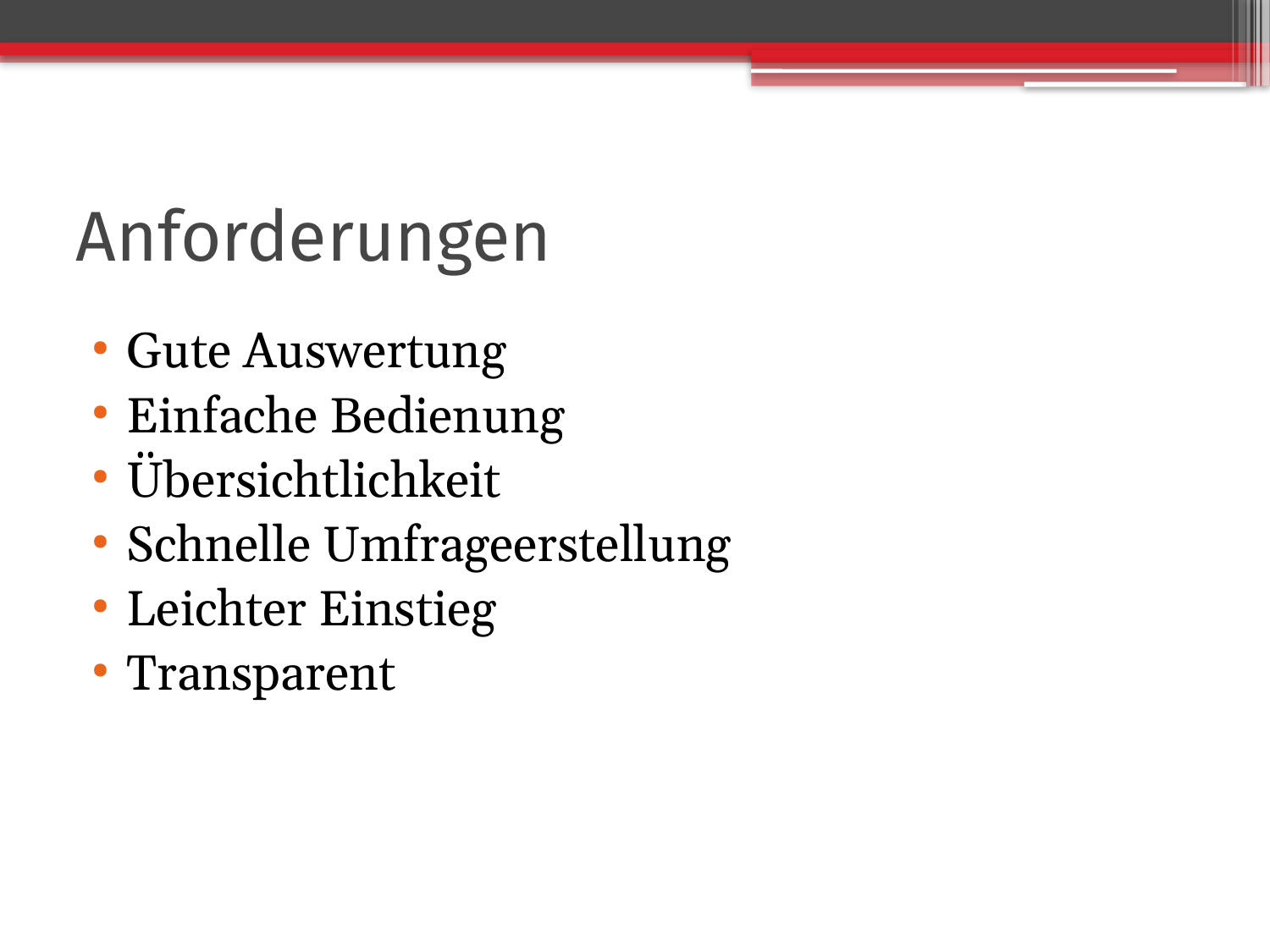

# Anforderungen
Gute Auswertung
Einfache Bedienung
Übersichtlichkeit
Schnelle Umfrageerstellung
Leichter Einstieg
Transparent